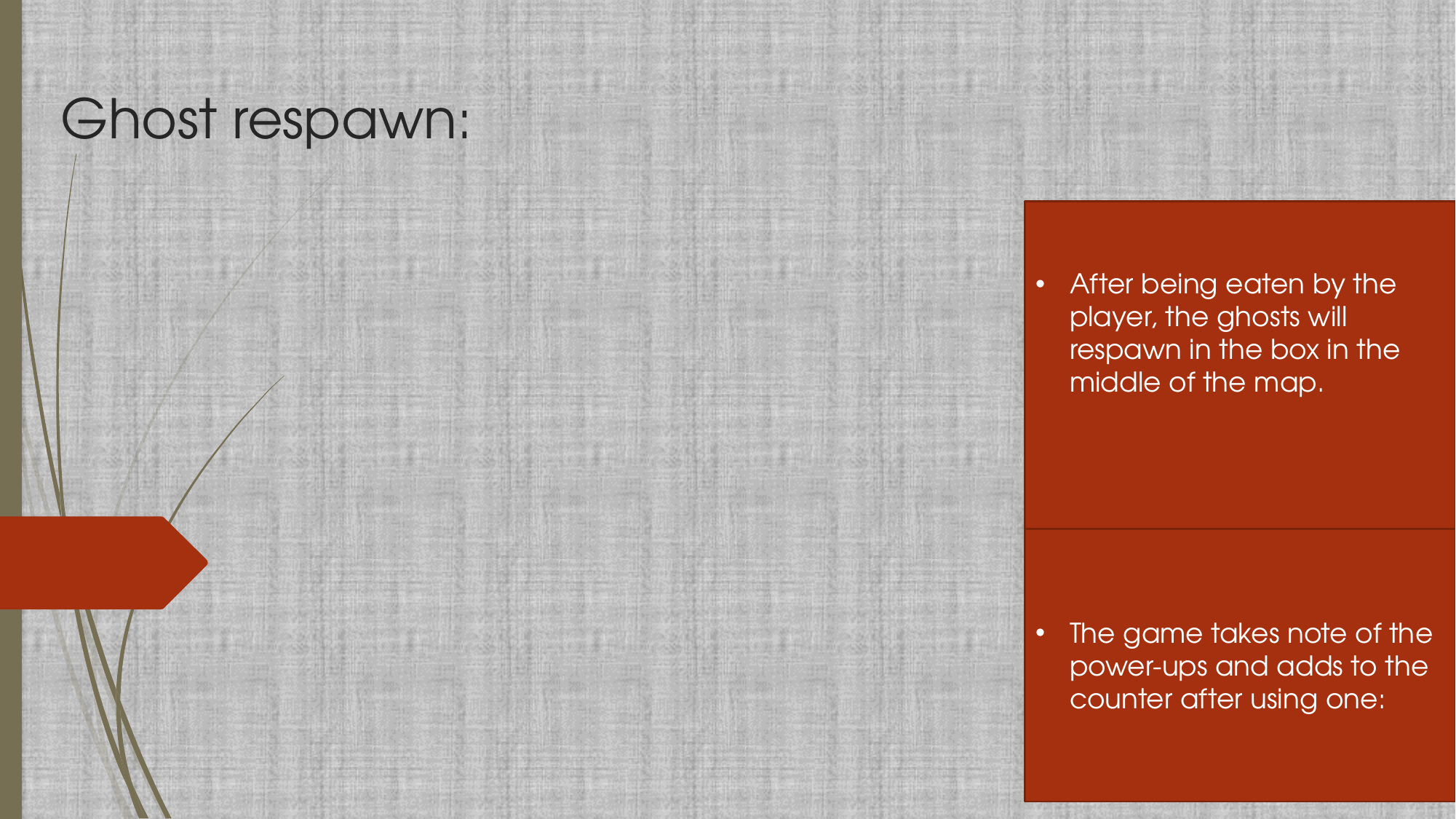

# Ghost respawn:
After being eaten by the player, the ghosts will respawn in the box in the middle of the map.

The game takes note of the power-ups and adds to the counter after using one: